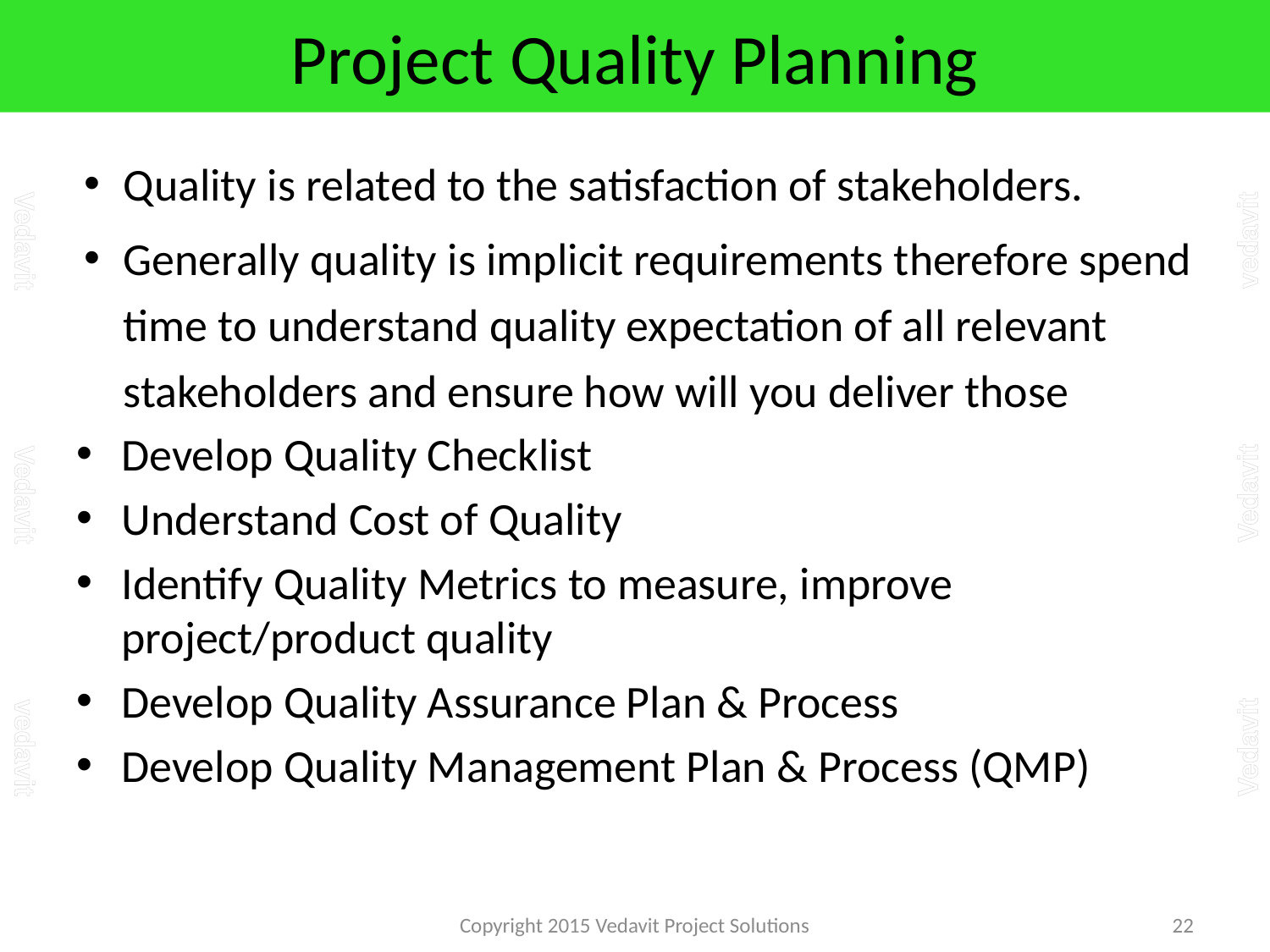

# Project Quality Planning
Quality is related to the satisfaction of stakeholders.
Generally quality is implicit requirements therefore spend time to understand quality expectation of all relevant stakeholders and ensure how will you deliver those
Develop Quality Checklist
Understand Cost of Quality
Identify Quality Metrics to measure, improve project/product quality
Develop Quality Assurance Plan & Process
Develop Quality Management Plan & Process (QMP)
Copyright 2015 Vedavit Project Solutions
22